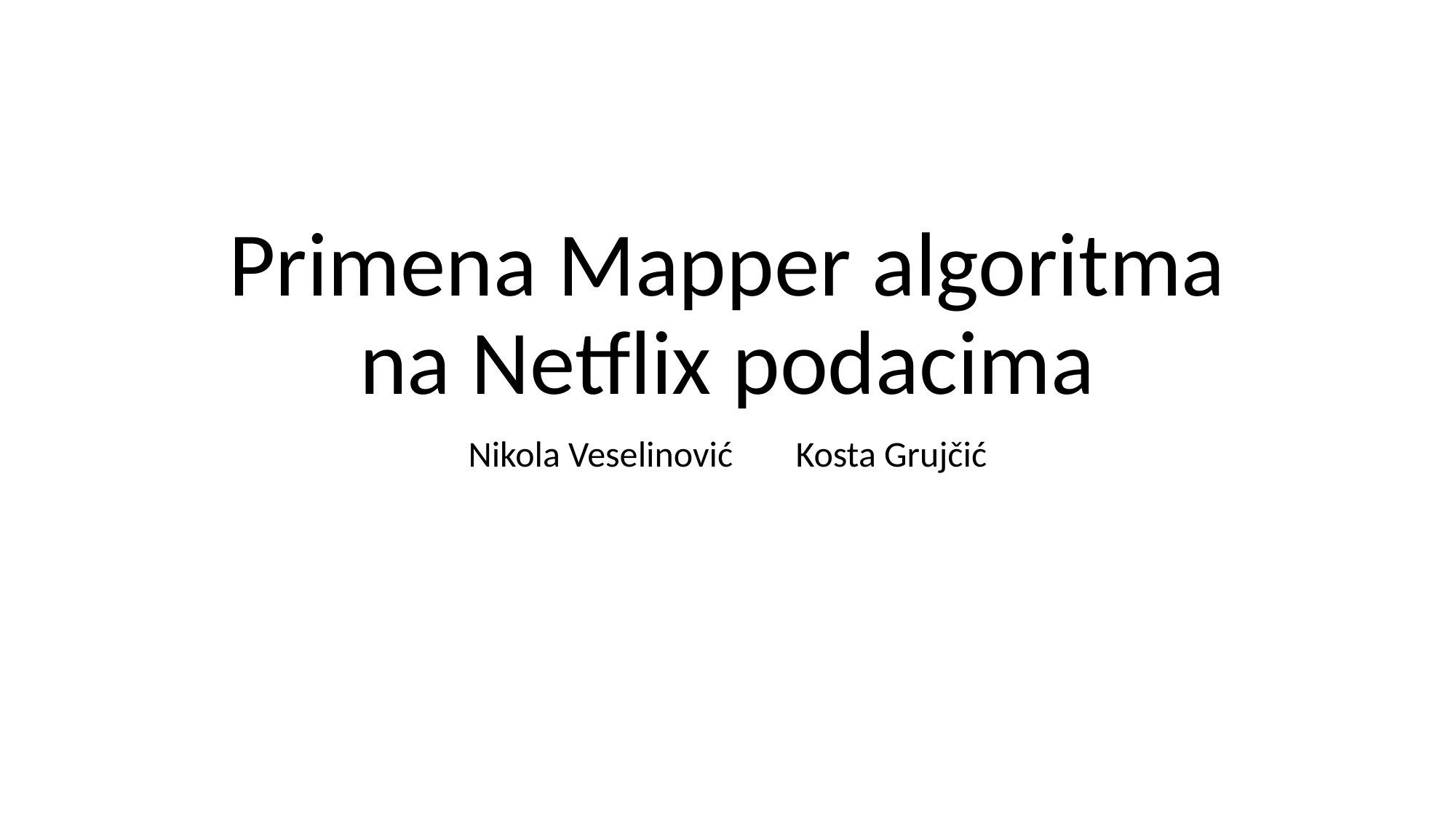

# Primena Mapper algoritma na Netflix podacima
Nikola Veselinović	Kosta Grujčić